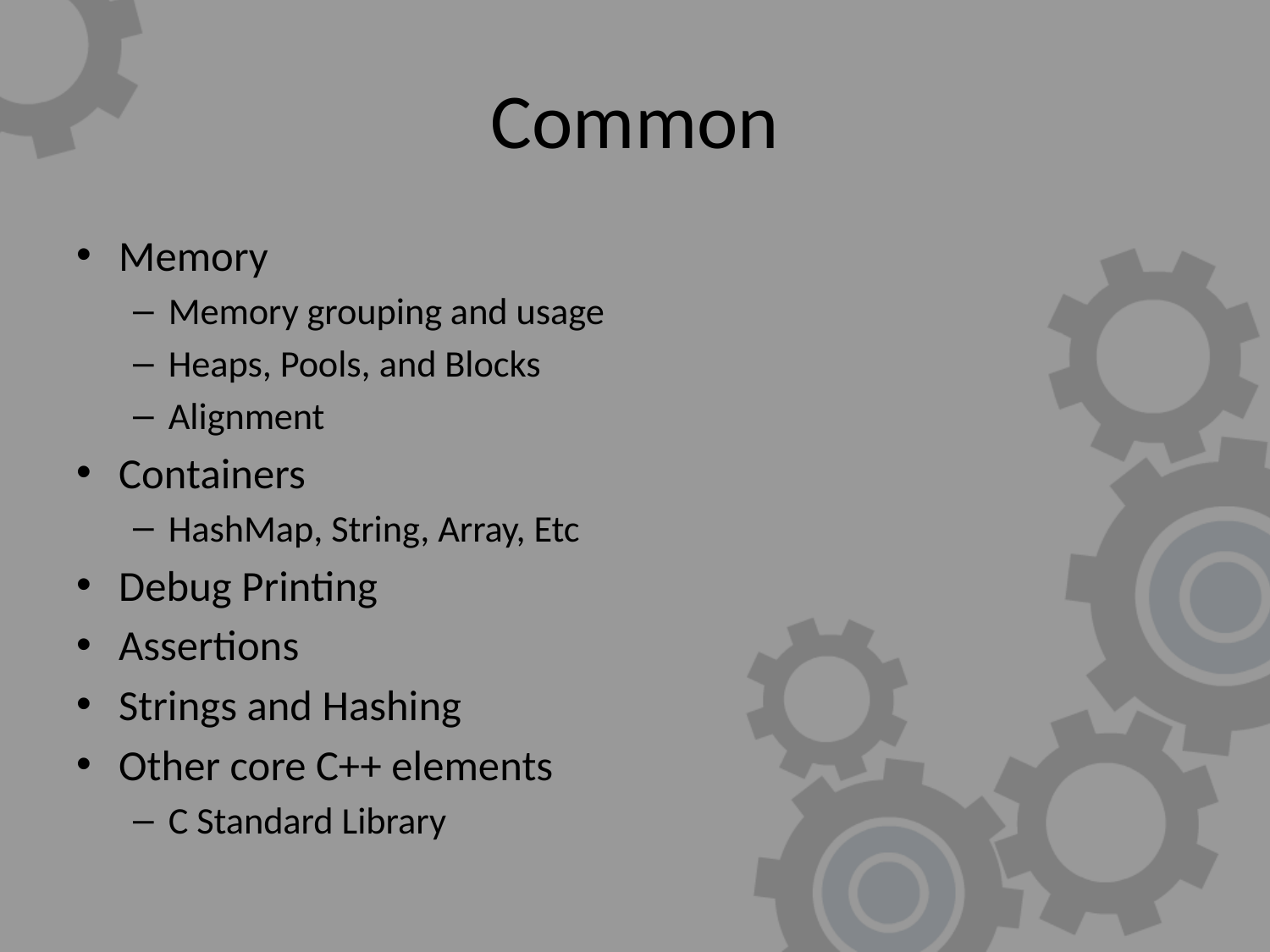

# Common
Memory
Memory grouping and usage
Heaps, Pools, and Blocks
Alignment
Containers
HashMap, String, Array, Etc
Debug Printing
Assertions
Strings and Hashing
Other core C++ elements
C Standard Library